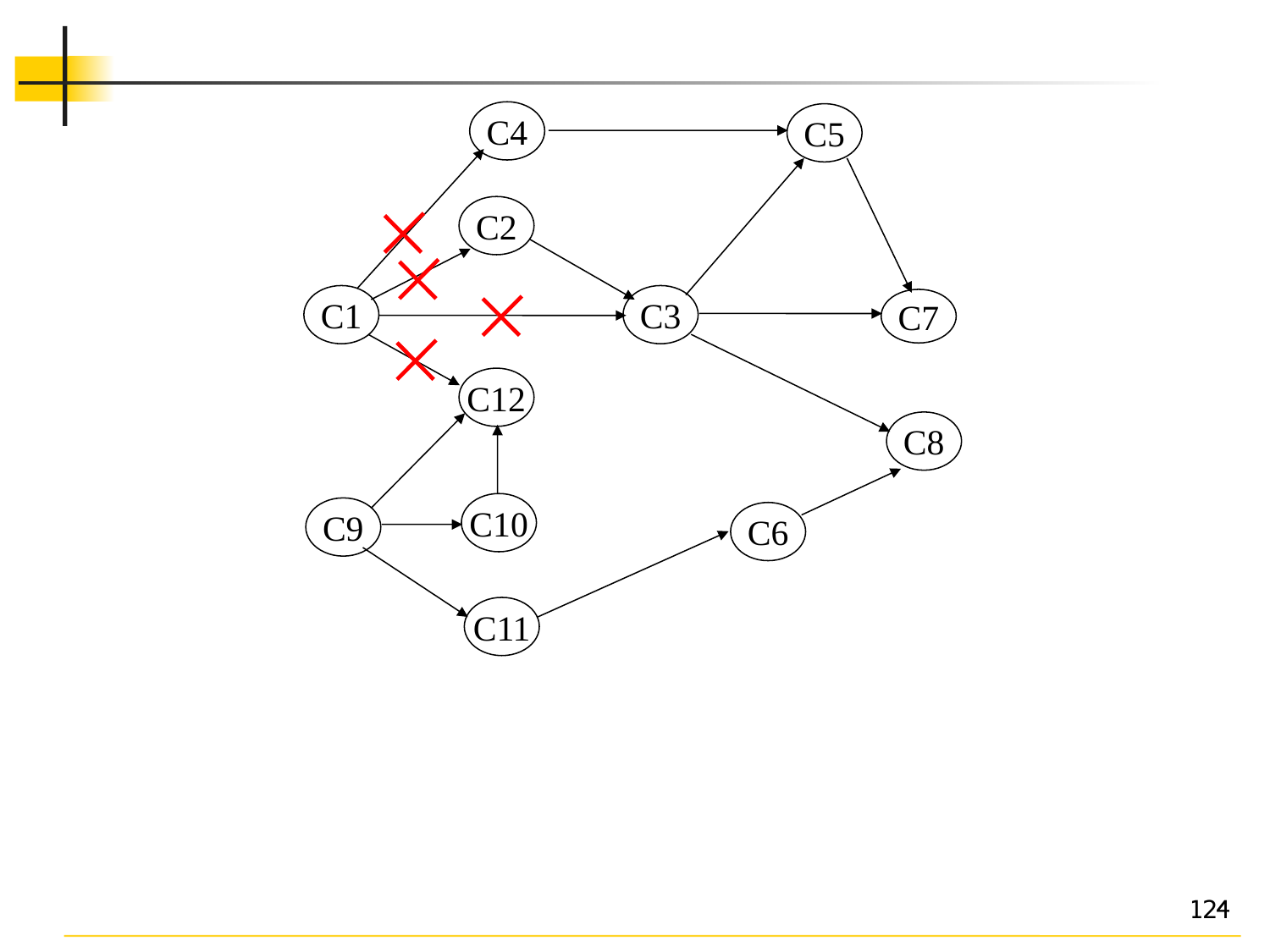

C4
C5

C2

C1
C3
C7

C12
C8

C10
C9
C6

C11

124